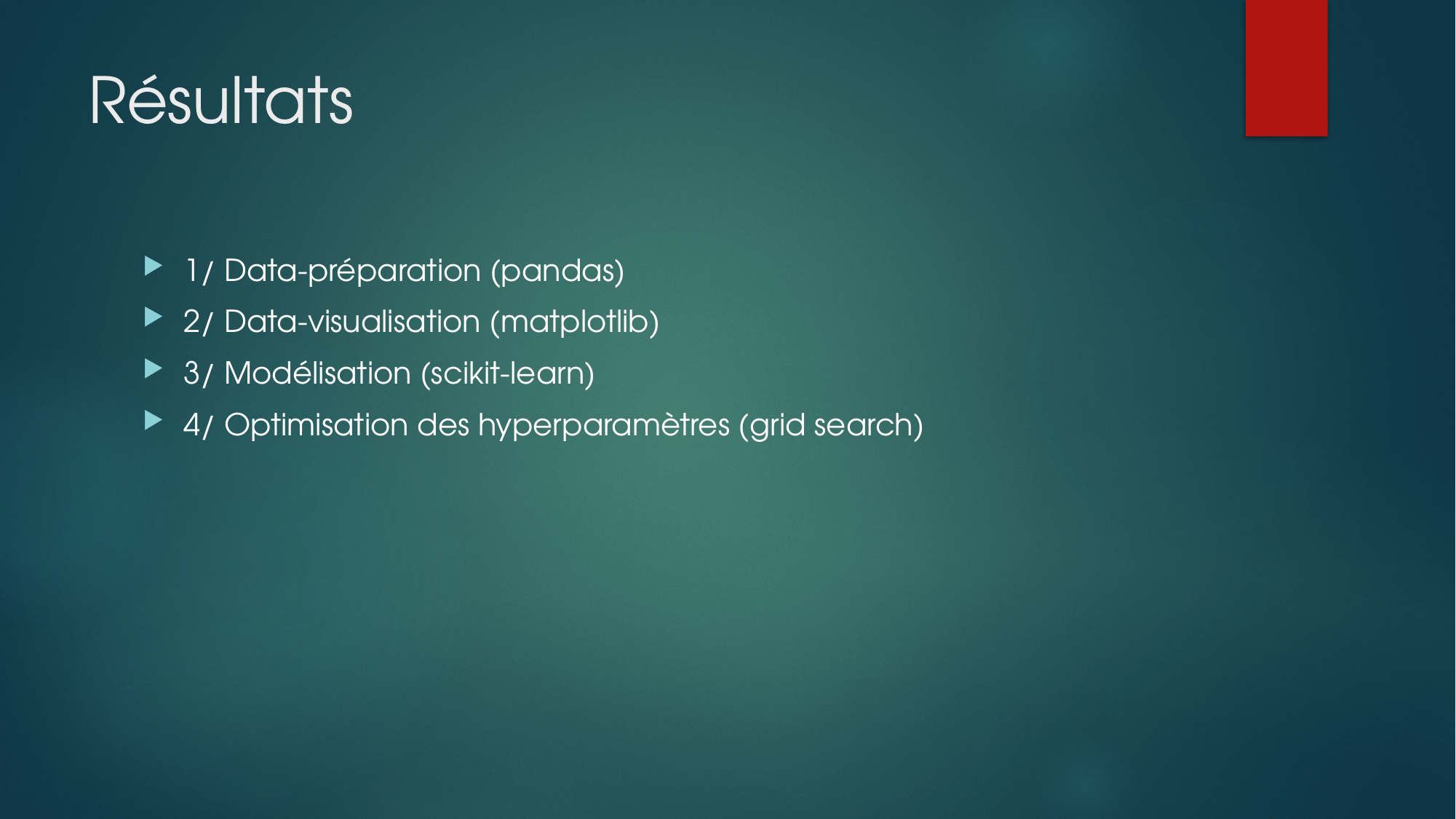

# Résultats
1/ Data-préparation (pandas)
2/ Data-visualisation (matplotlib)
3/ Modélisation (scikit-learn)
4/ Optimisation des hyperparamètres (grid search)